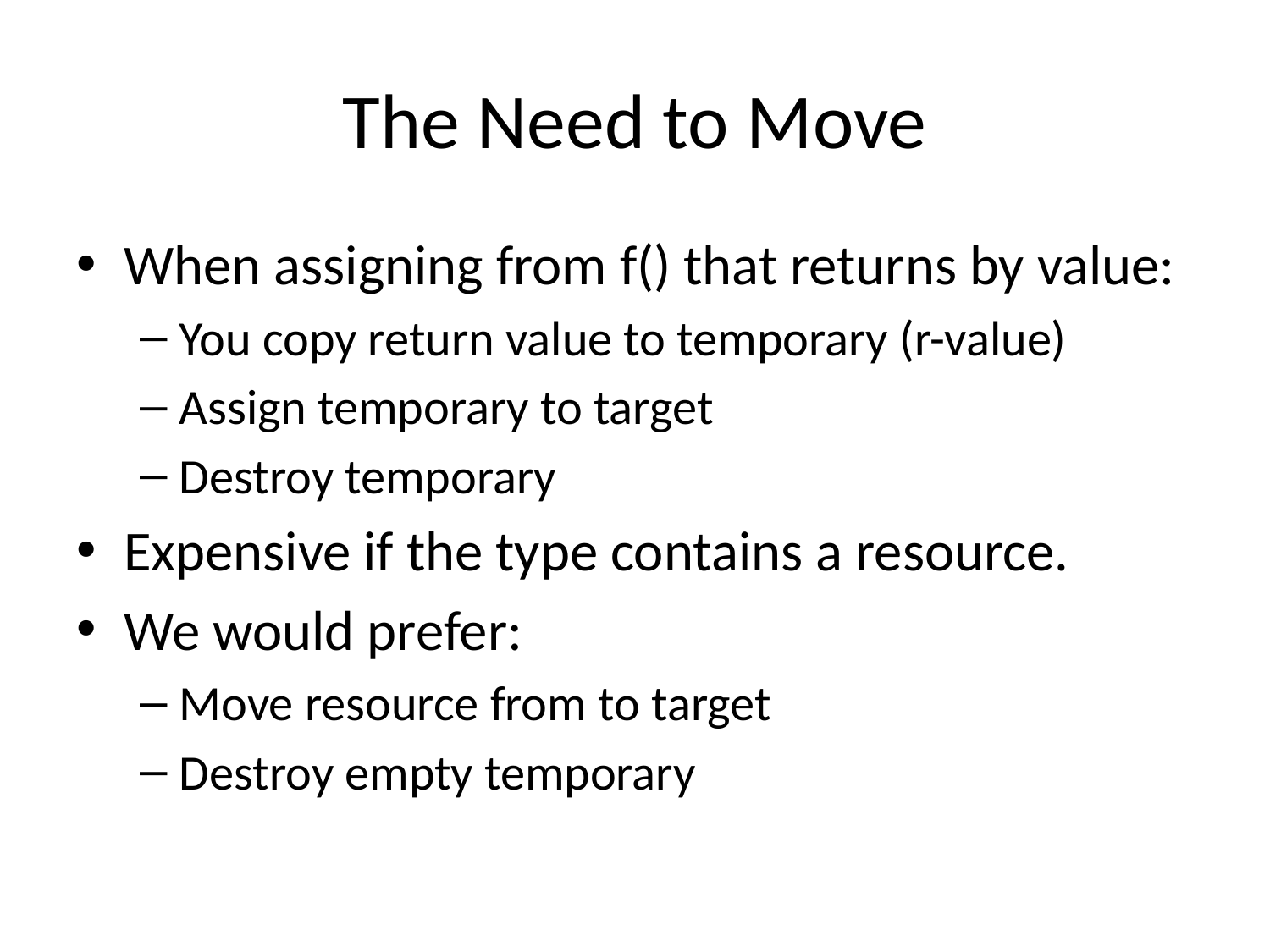

# The Need to Move
When assigning from f() that returns by value:
You copy return value to temporary (r-value)
Assign temporary to target
Destroy temporary
Expensive if the type contains a resource.
We would prefer:
Move resource from to target
Destroy empty temporary